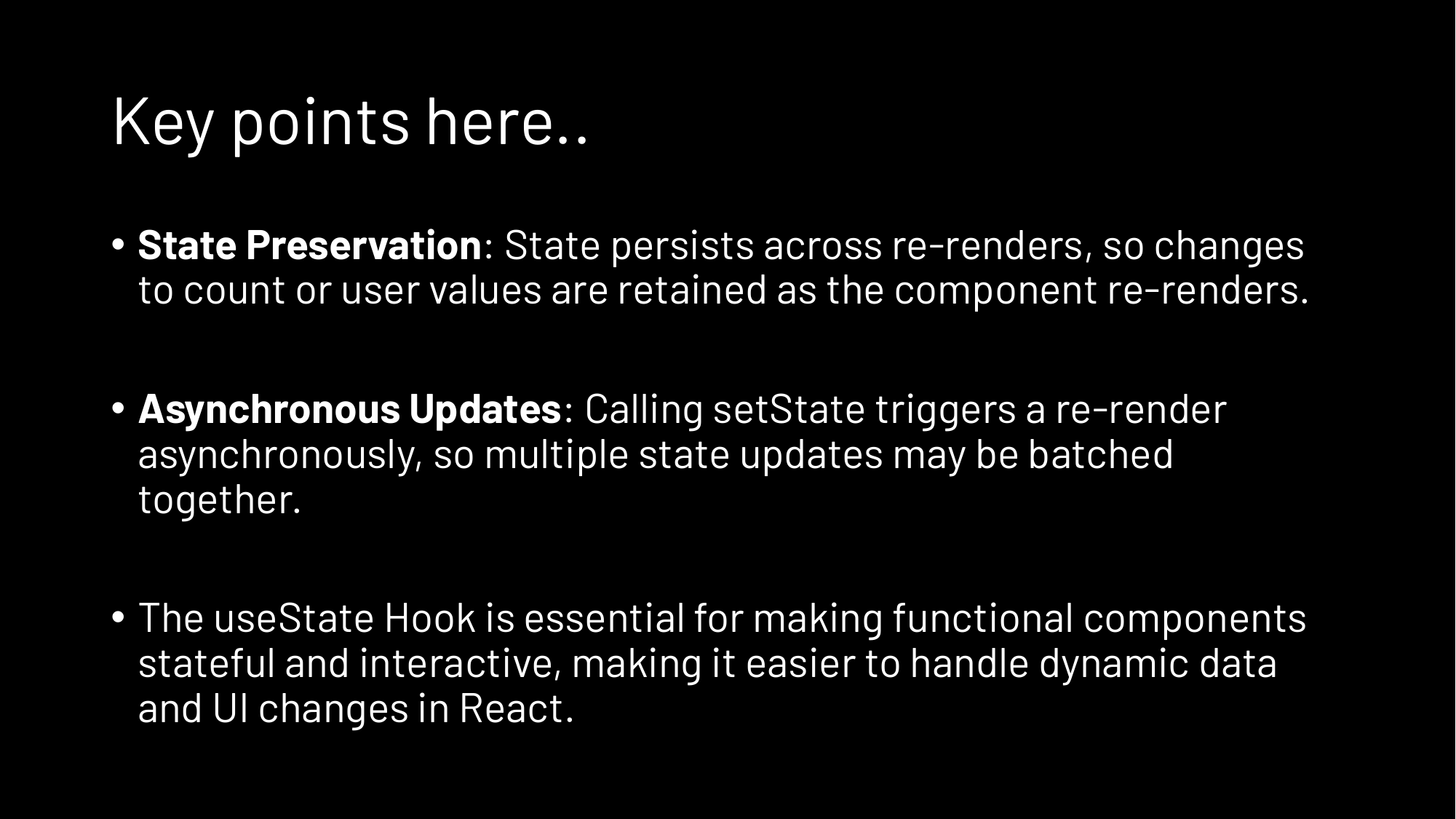

# Key points here..
State Preservation: State persists across re-renders, so changes to count or user values are retained as the component re-renders.

Asynchronous Updates: Calling setState triggers a re-render asynchronously, so multiple state updates may be batched together.

The useState Hook is essential for making functional components stateful and interactive, making it easier to handle dynamic data and UI changes in React.